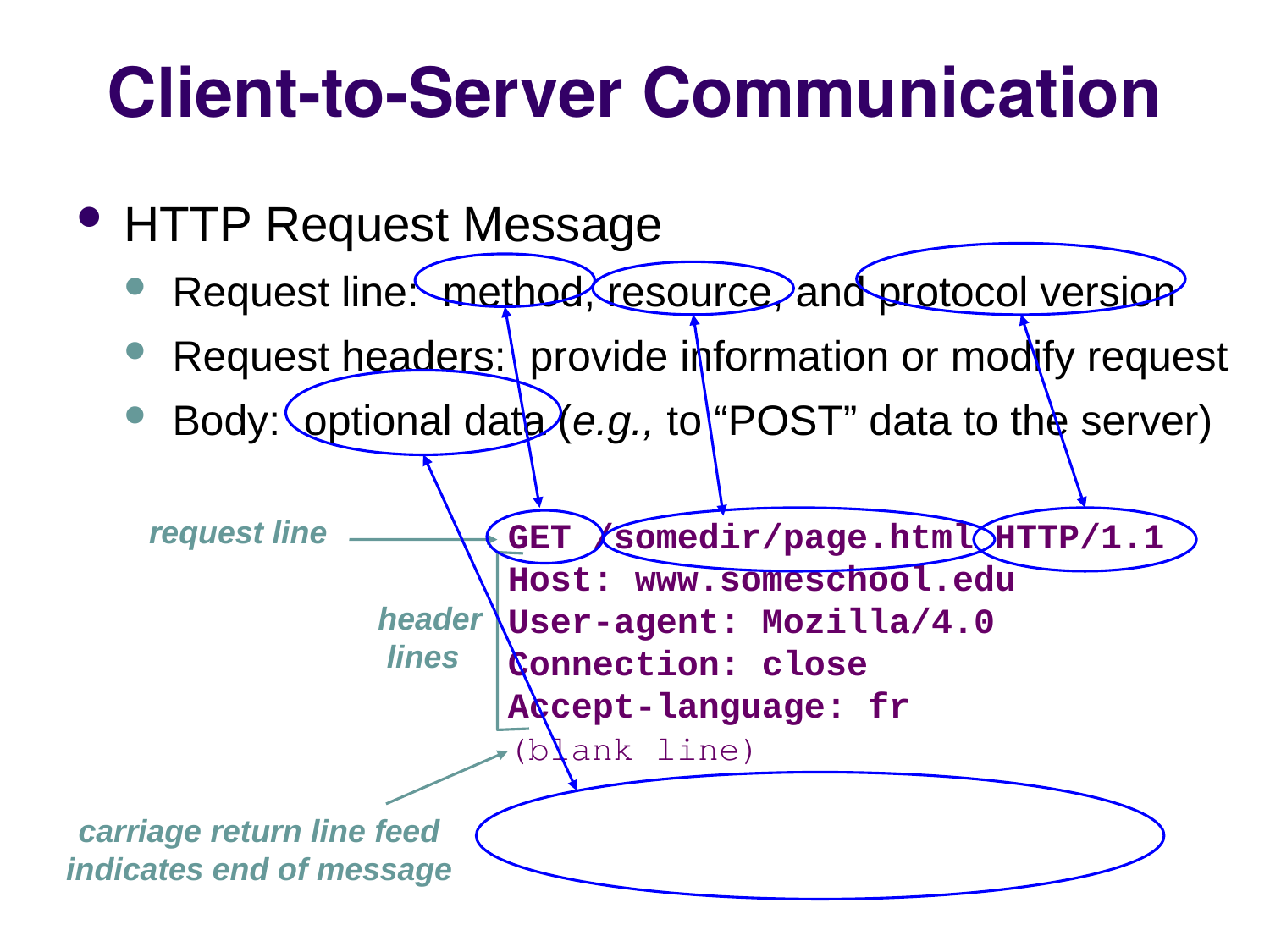

# Client-to-Server Communication
HTTP Request Message
Request line:  method, resource, and protocol version
Request headers:  provide information or modify request
Body:  optional data (e.g., to “POST” data to the server)

request line
GET /somedir/page.html HTTP/1.1
Host: www.someschool.edu
User-agent: Mozilla/4.0
Connection: close
Accept-language: fr
(blank line)

header
 lines

carriage return line feed
indicates end of message